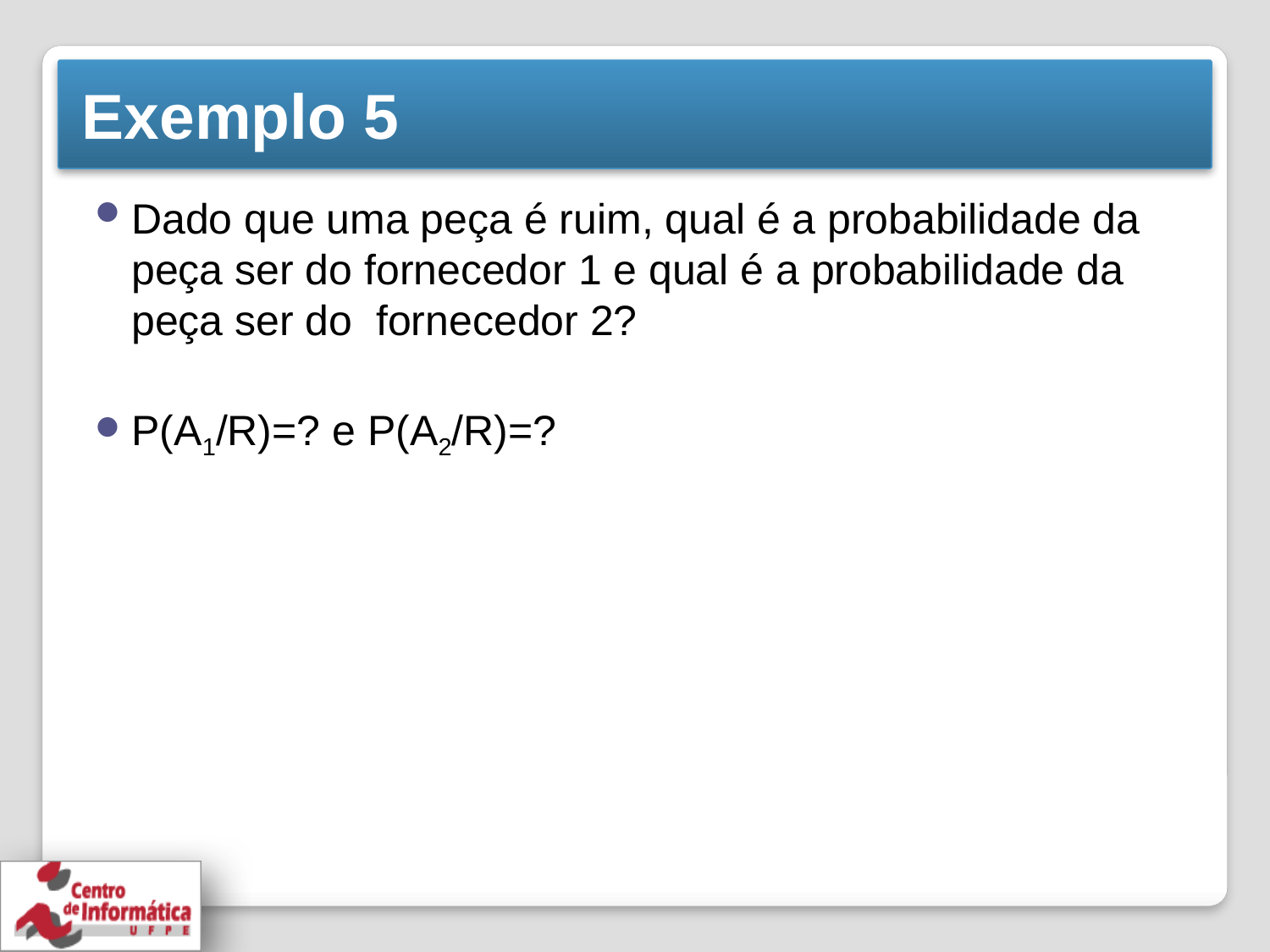

# Exemplo 5
Dado que uma peça é ruim, qual é a probabilidade da peça ser do fornecedor 1 e qual é a probabilidade da peça ser do  fornecedor 2?

P(A1/R)=? e P(A2/R)=?